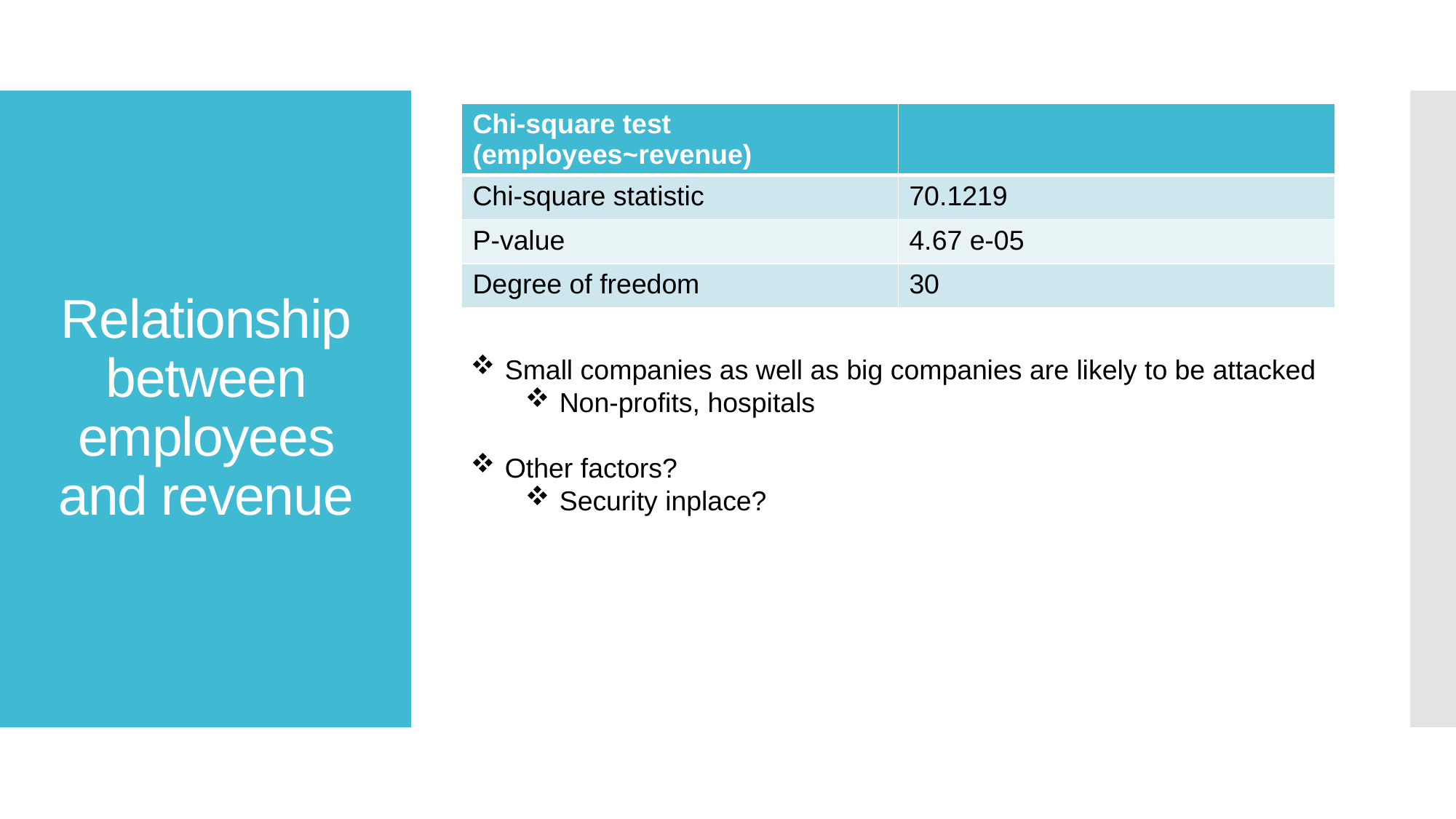

| Chi-square test (employees~revenue) |  |
| --- | --- |
| Chi-square statistic | 70.1219 |
| P-value | 4.67 e-05 |
| Degree of freedom | 30 |
# Relationship between employees and revenue
Small companies as well as big companies are likely to be attacked
Non-profits, hospitals

Other factors?
Security inplace?